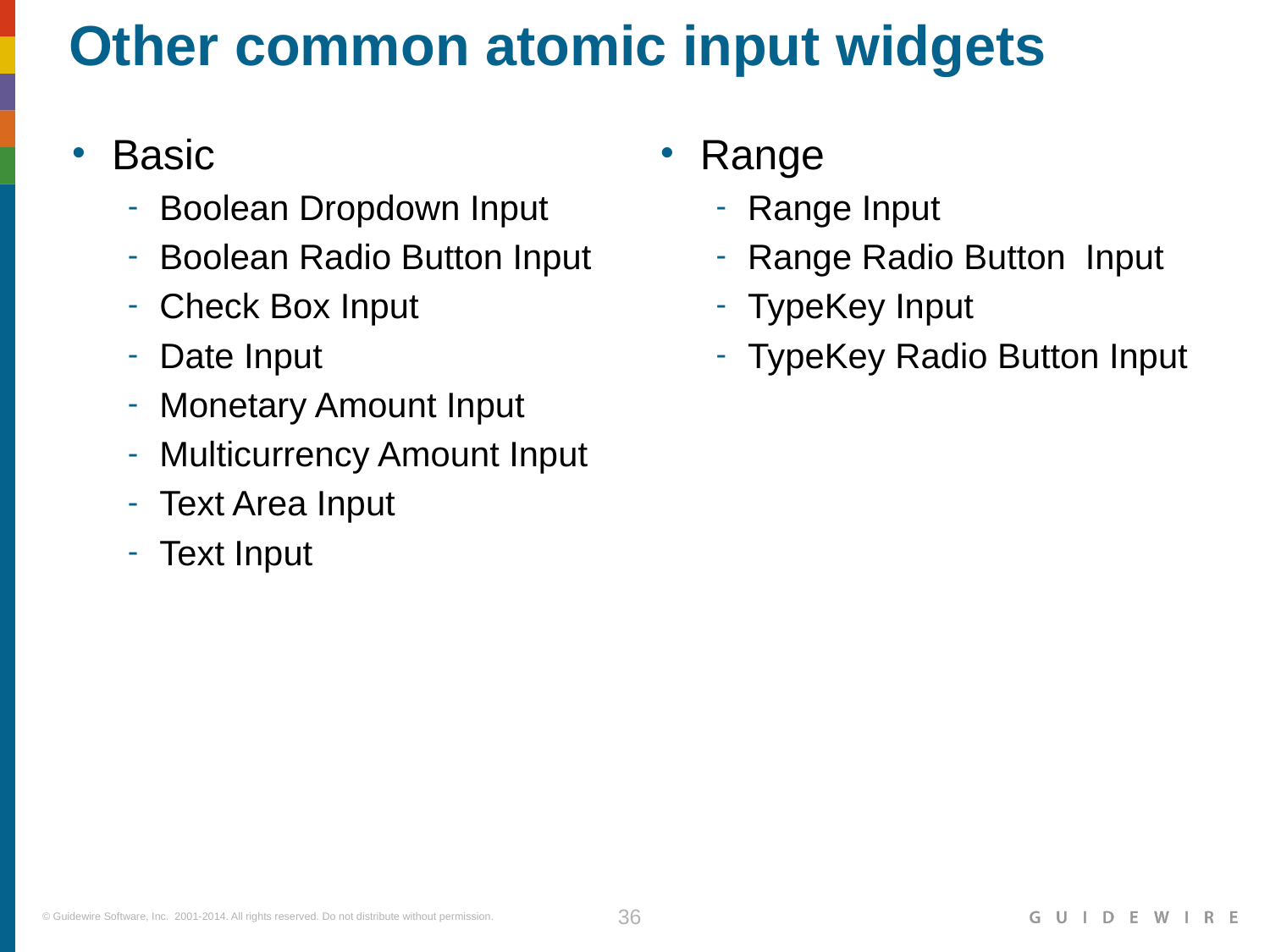

# Other common atomic input widgets
Basic
Boolean Dropdown Input
Boolean Radio Button Input
Check Box Input
Date Input
Monetary Amount Input
Multicurrency Amount Input
Text Area Input
Text Input
Range
Range Input
Range Radio Button  Input
TypeKey Input
TypeKey Radio Button Input